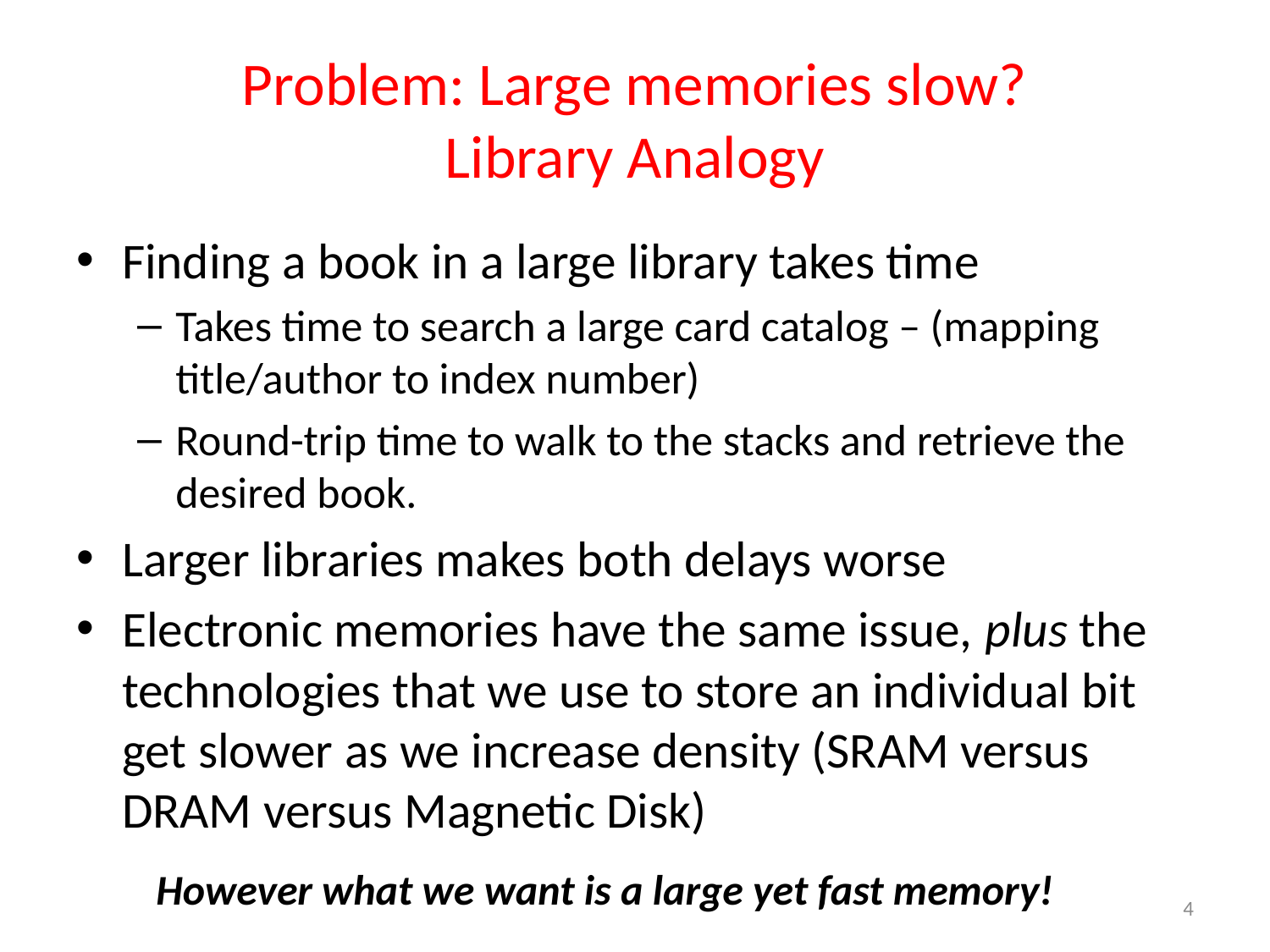

# Problem: Large memories slow? Library Analogy
Finding a book in a large library takes time
Takes time to search a large card catalog – (mapping title/author to index number)
Round-trip time to walk to the stacks and retrieve the desired book.
Larger libraries makes both delays worse
Electronic memories have the same issue, plus the technologies that we use to store an individual bit get slower as we increase density (SRAM versus DRAM versus Magnetic Disk)
However what we want is a large yet fast memory!
4